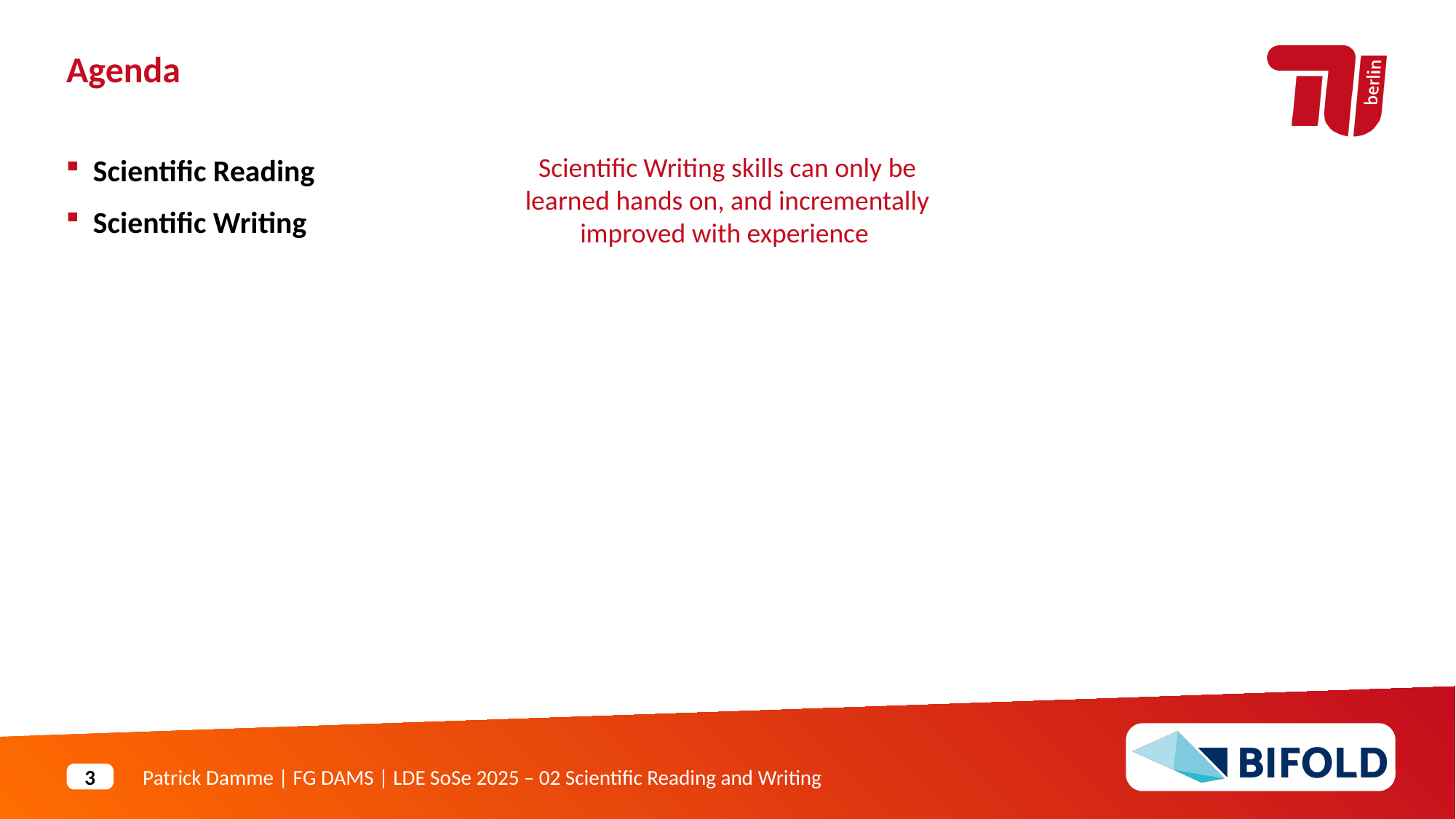

Agenda
Scientific Writing skills can only be
learned hands on, and incrementally
improved with experience

Scientific Reading
Scientific Writing